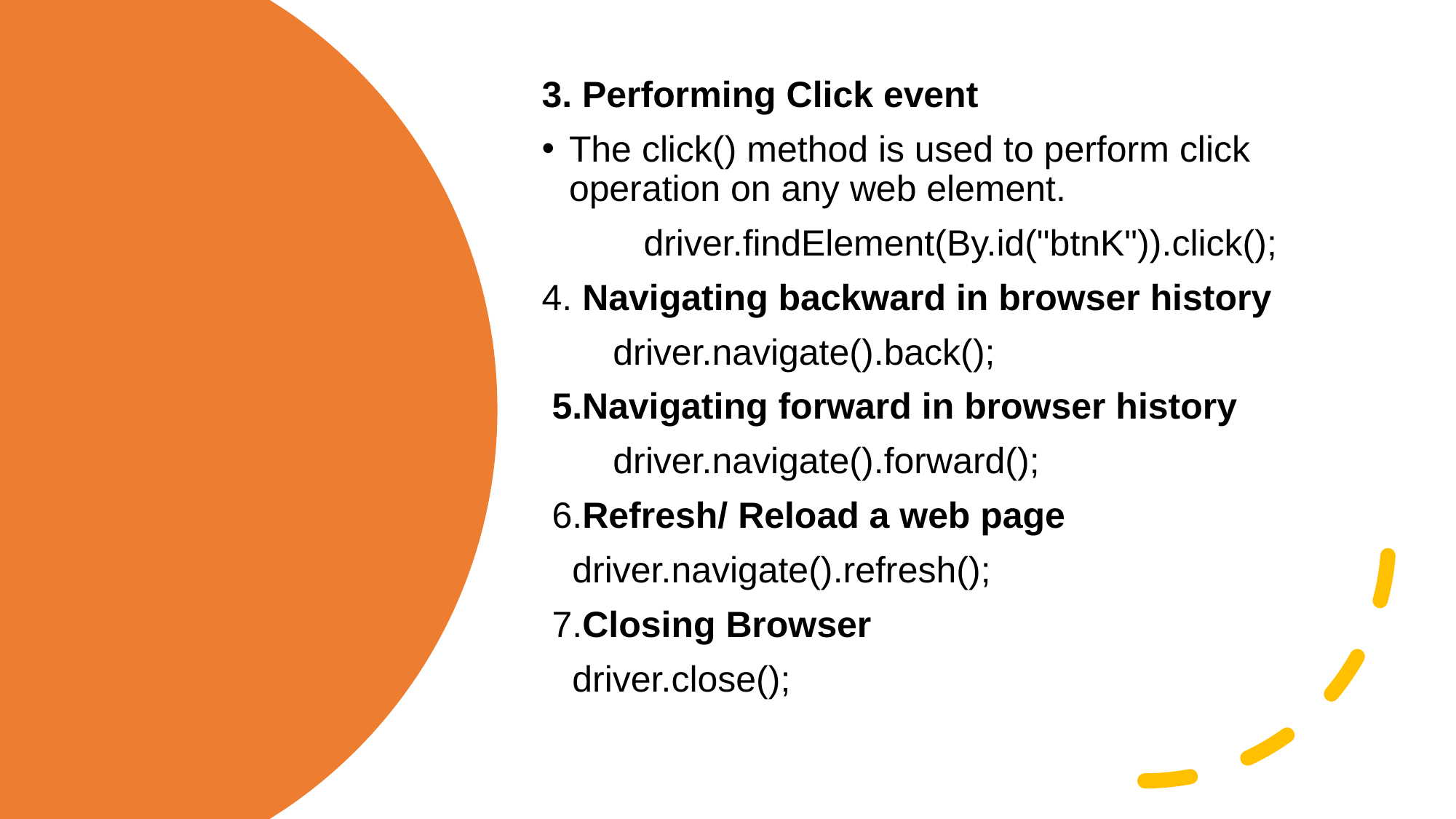

3. Performing Click event
The click() method is used to perform click operation on any web element.
          driver.findElement(By.id("btnK")).click();
4. Navigating backward in browser history
       driver.navigate().back();
 5.Navigating forward in browser history
       driver.navigate().forward();
 6.Refresh/ Reload a web page
   driver.navigate().refresh();
 7.Closing Browser
   driver.close();